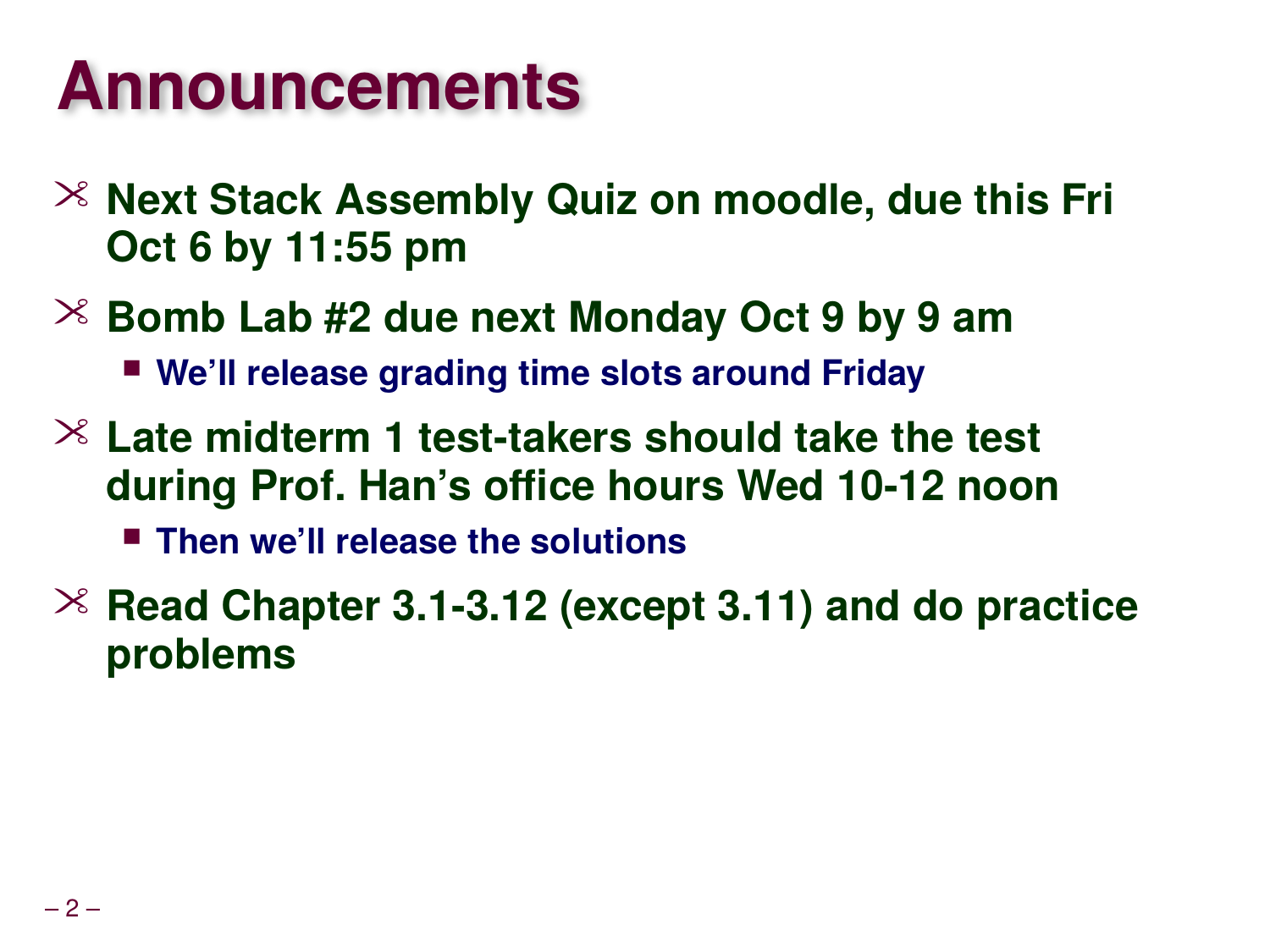

# Announcements
Next Stack Assembly Quiz on moodle, due this Fri Oct 6 by 11:55 pm
Bomb Lab #2 due next Monday Oct 9 by 9 am
We’ll release grading time slots around Friday
Late midterm 1 test-takers should take the test during Prof. Han’s office hours Wed 10-12 noon
Then we’ll release the solutions
Read Chapter 3.1-3.12 (except 3.11) and do practice problems